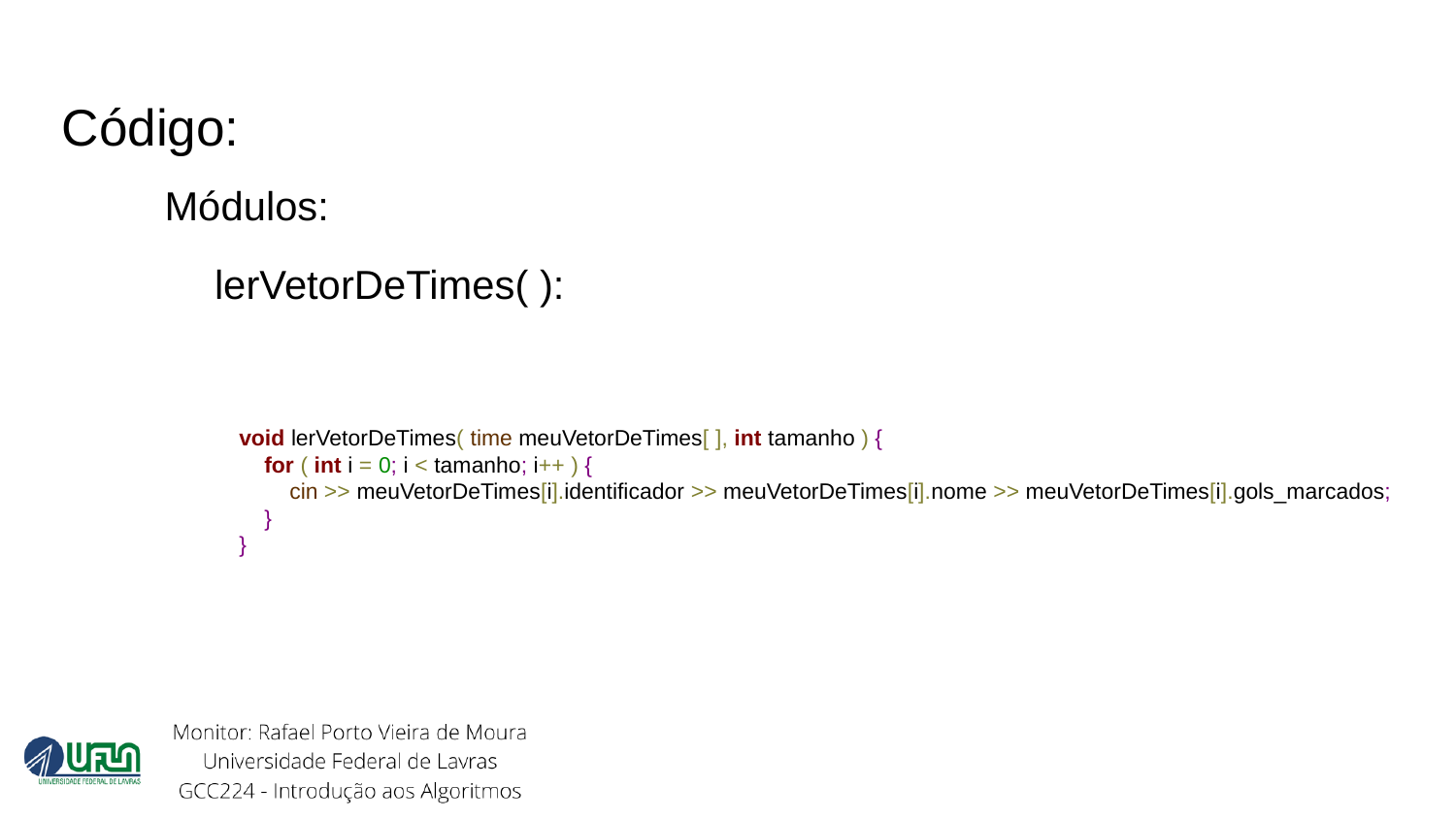

Código:
Módulos:
lerVetorDeTimes( ):
void lerVetorDeTimes( time meuVetorDeTimes[ ], int tamanho ) {
    for ( int i = 0; i < tamanho; i++ ) {
        cin >> meuVetorDeTimes[i].identificador >> meuVetorDeTimes[i].nome >> meuVetorDeTimes[i].gols_marcados;
    }
}